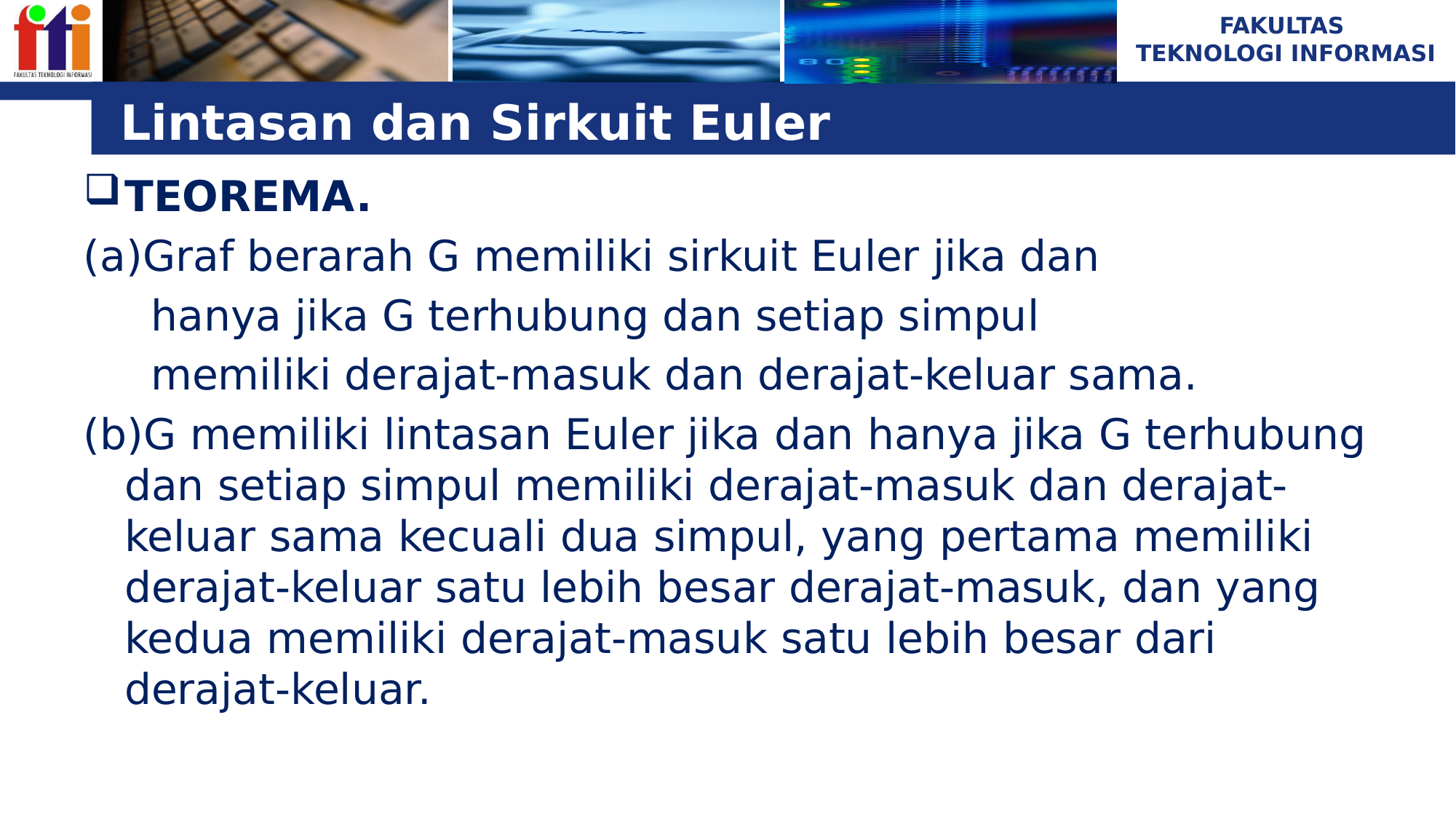

# Lintasan dan Sirkuit Euler
TEOREMA.
(a)Graf berarah G memiliki sirkuit Euler jika dan
     hanya jika G terhubung dan setiap simpul
     memiliki derajat-masuk dan derajat-keluar sama.
(b)G memiliki lintasan Euler jika dan hanya jika G terhubung dan setiap simpul memiliki derajat-masuk dan derajat-keluar sama kecuali dua simpul, yang pertama memiliki derajat-keluar satu lebih besar derajat-masuk, dan yang kedua memiliki derajat-masuk satu lebih besar dari derajat-keluar.